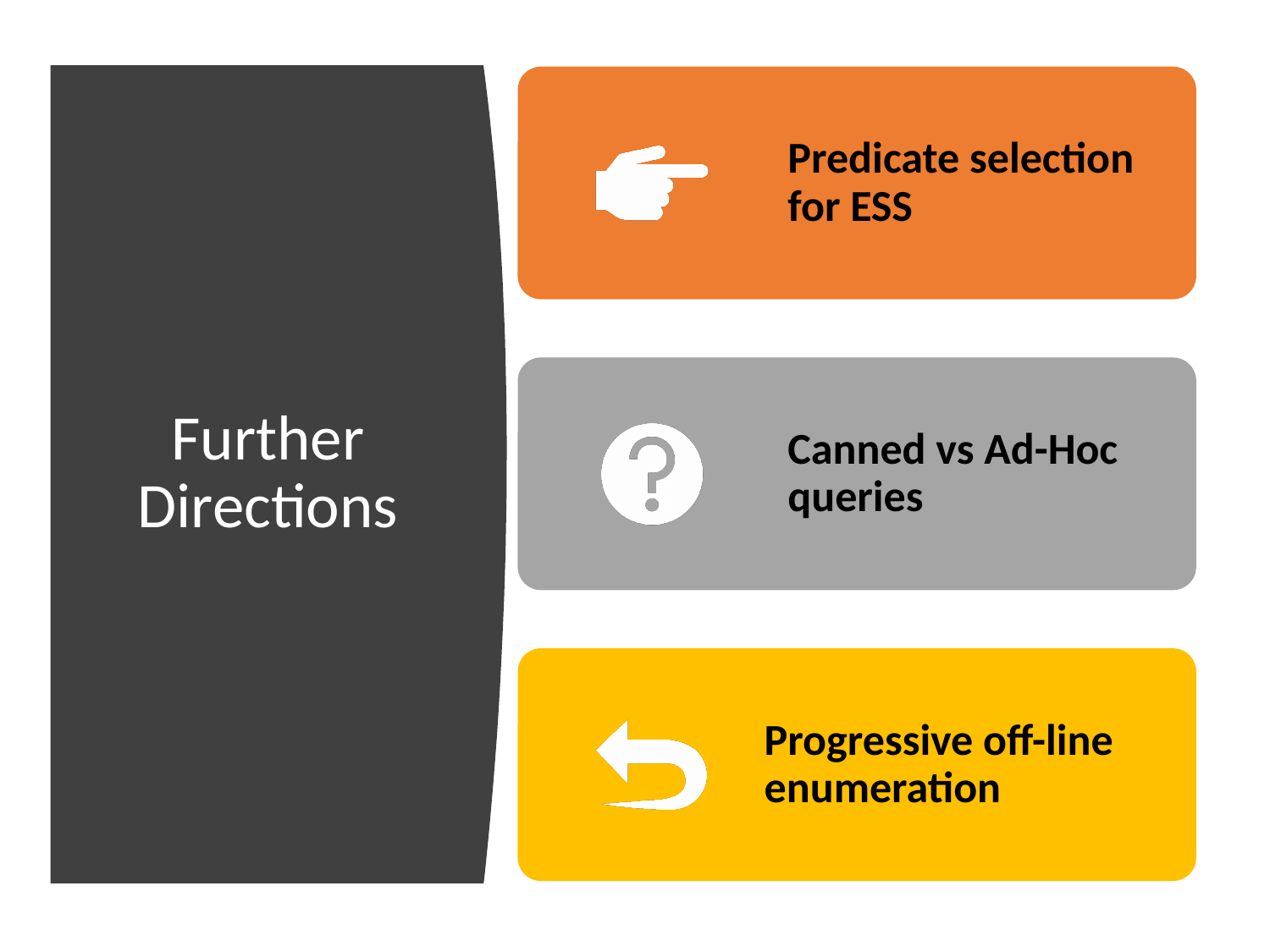

Predicate selection for ESS
Canned vs Ad-Hoc queries
Progressive off-line enumeration

# Further Directions